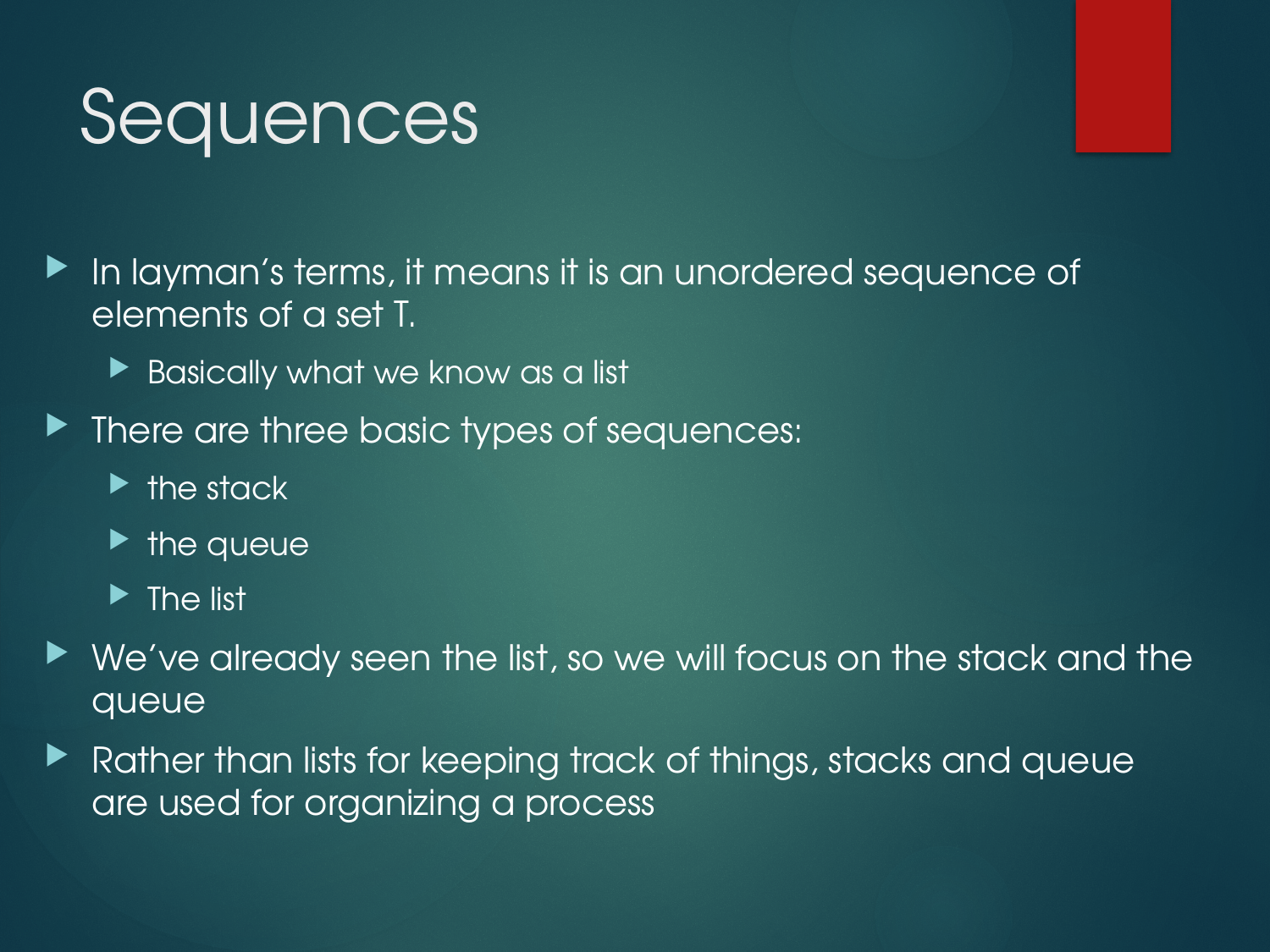

# Sequences
In layman’s terms, it means it is an unordered sequence of elements of a set T.
Basically what we know as a list
There are three basic types of sequences:
the stack
the queue
The list
We’ve already seen the list, so we will focus on the stack and the queue
Rather than lists for keeping track of things, stacks and queue are used for organizing a process